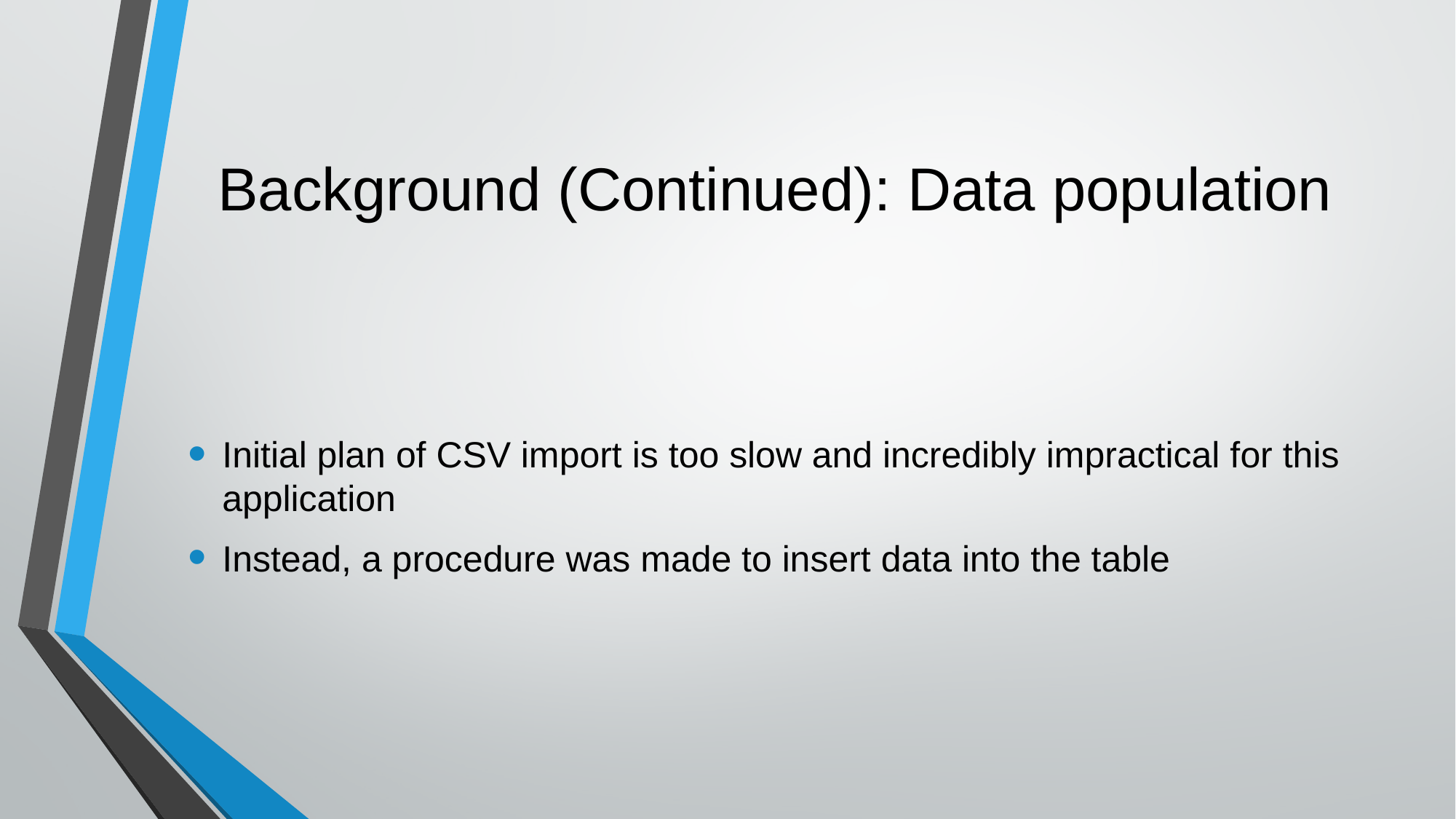

# Background (Continued): Data population
Initial plan of CSV import is too slow and incredibly impractical for this application
Instead, a procedure was made to insert data into the table